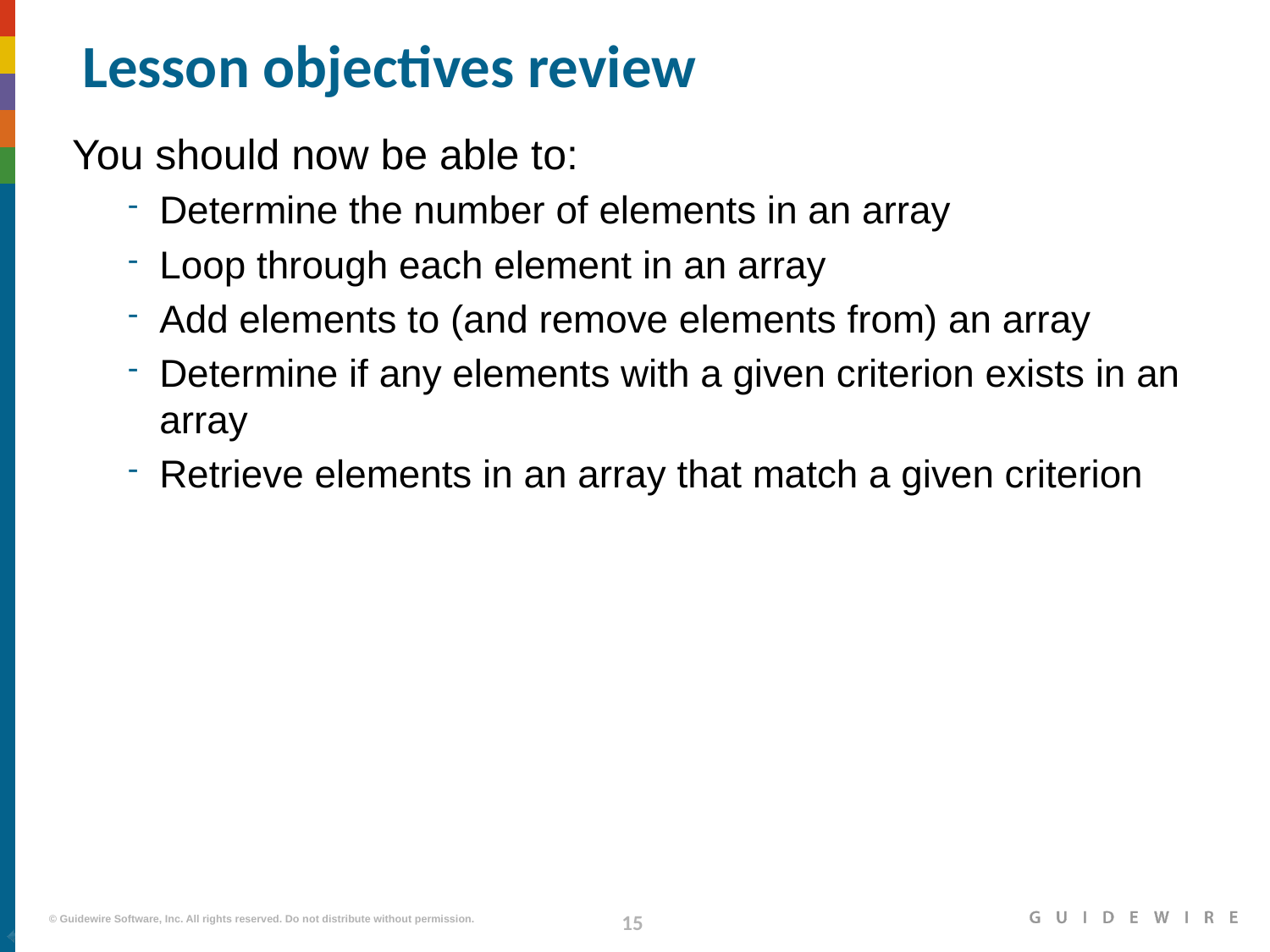

# Lesson objectives review
You should now be able to:
Determine the number of elements in an array
Loop through each element in an array
Add elements to (and remove elements from) an array
Determine if any elements with a given criterion exists in an array
Retrieve elements in an array that match a given criterion